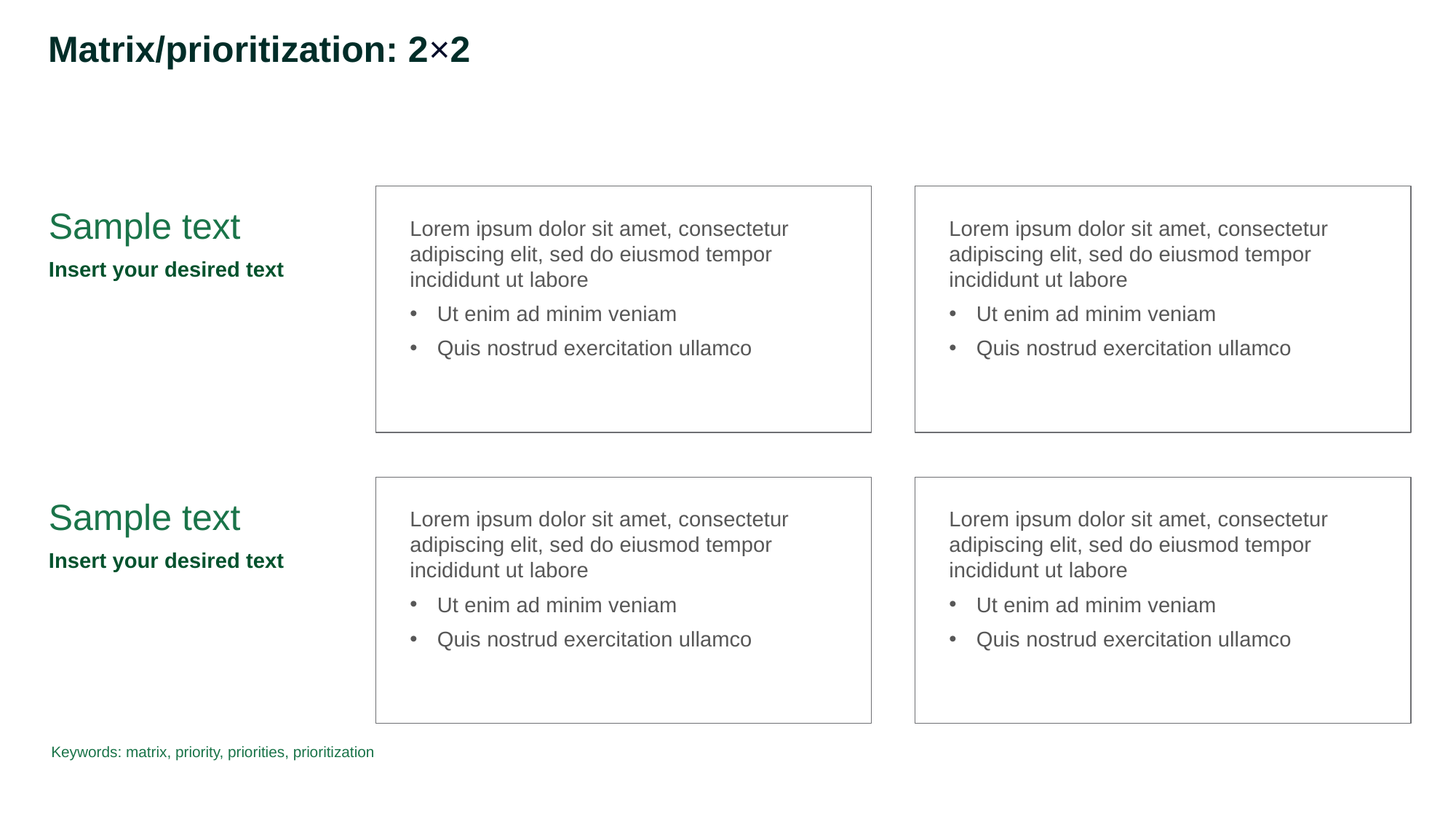

# Matrix/prioritization: 2×2
Sample text
Insert your desired text

Lorem ipsum dolor sit amet, consectetur adipiscing elit, sed do eiusmod tempor incididunt ut labore
Ut enim ad minim veniam
Quis nostrud exercitation ullamco
Lorem ipsum dolor sit amet, consectetur adipiscing elit, sed do eiusmod tempor incididunt ut labore
Ut enim ad minim veniam
Quis nostrud exercitation ullamco
Sample text
Insert your desired text

Lorem ipsum dolor sit amet, consectetur adipiscing elit, sed do eiusmod tempor incididunt ut labore
Ut enim ad minim veniam
Quis nostrud exercitation ullamco
Lorem ipsum dolor sit amet, consectetur adipiscing elit, sed do eiusmod tempor incididunt ut labore
Ut enim ad minim veniam
Quis nostrud exercitation ullamco
Keywords: matrix, priority, priorities, prioritization